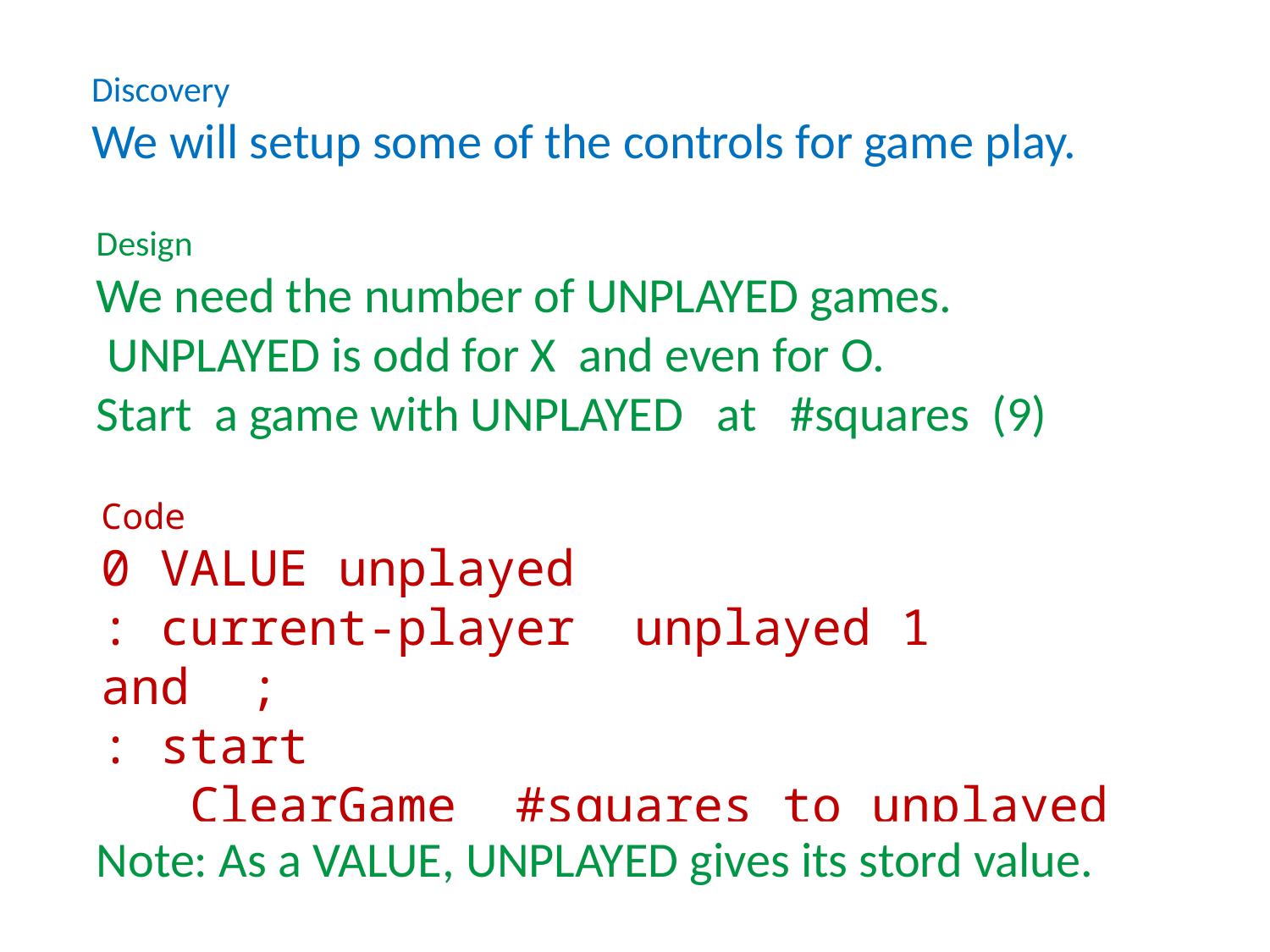

Discovery
We will setup some of the controls for game play.
Design
We need the number of UNPLAYED games.
 UNPLAYED is odd for X  and even for O.
Start  a game with UNPLAYED   at   #squares  (9)
Code
0 VALUE unplayed
: current-player  unplayed 1 and  ;
: start
   ClearGame  #squares to unplayed ;
Note: As a VALUE, UNPLAYED gives its stord value.